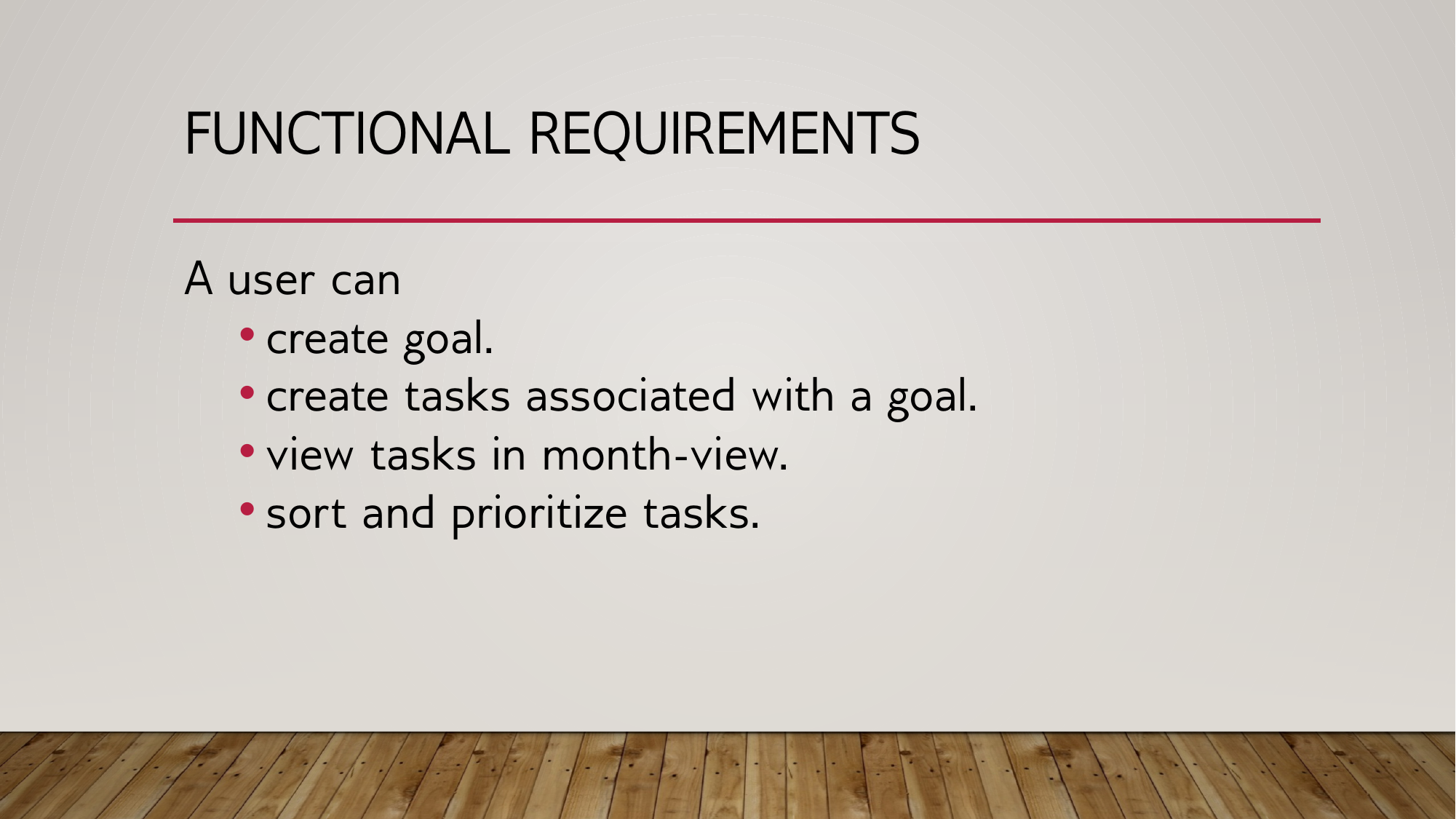

# Functional Requirements
A user can
create goal.
create tasks associated with a goal.
view tasks in month-view.
sort and prioritize tasks.